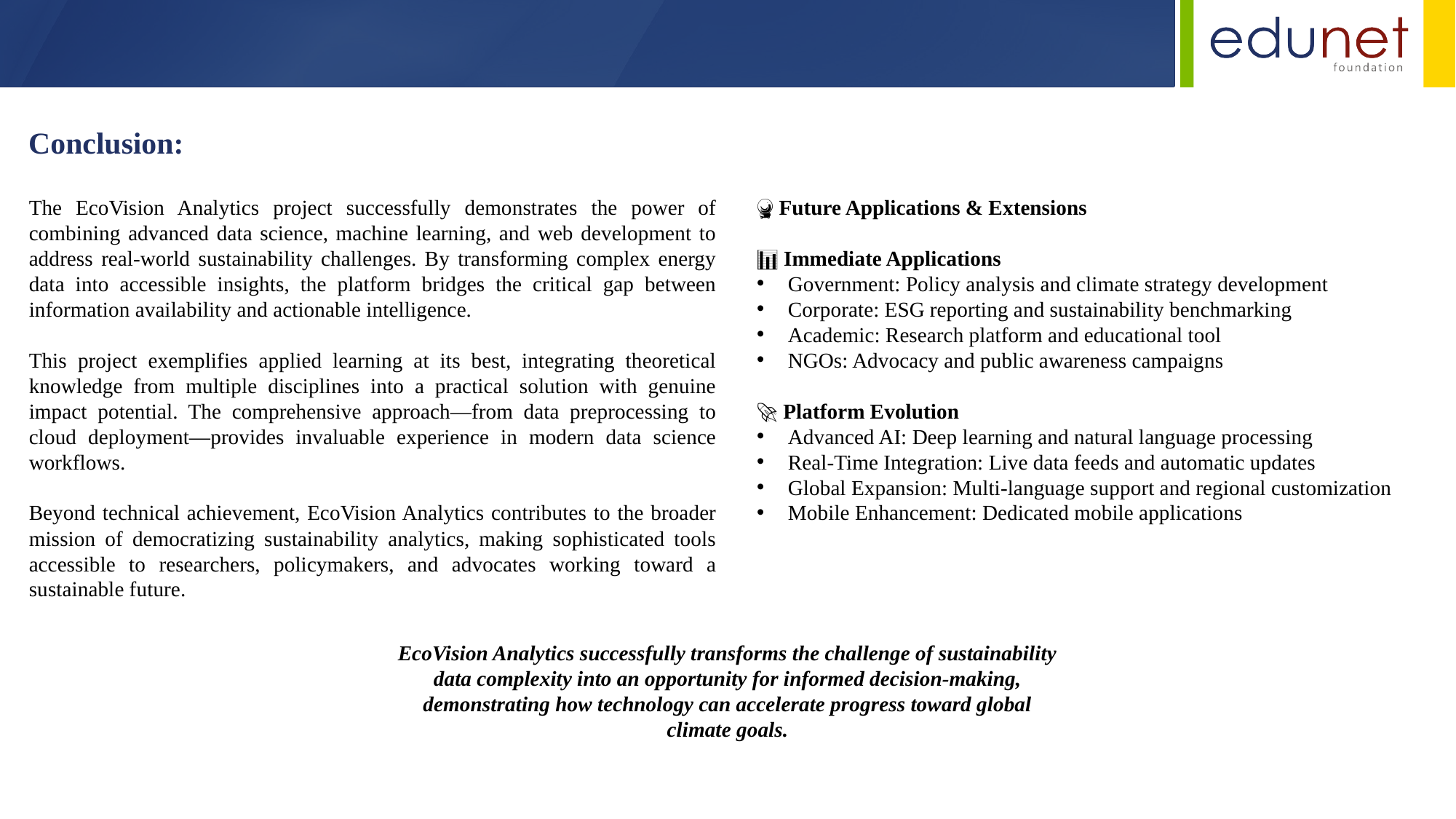

Conclusion:
The EcoVision Analytics project successfully demonstrates the power of combining advanced data science, machine learning, and web development to address real-world sustainability challenges. By transforming complex energy data into accessible insights, the platform bridges the critical gap between information availability and actionable intelligence.

This project exemplifies applied learning at its best, integrating theoretical knowledge from multiple disciplines into a practical solution with genuine impact potential. The comprehensive approach—from data preprocessing to cloud deployment—provides invaluable experience in modern data science workflows.

Beyond technical achievement, EcoVision Analytics contributes to the broader mission of democratizing sustainability analytics, making sophisticated tools accessible to researchers, policymakers, and advocates working toward a sustainable future.

🔮 Future Applications & Extensions

📊 Immediate Applications
 Government: Policy analysis and climate strategy development
 Corporate: ESG reporting and sustainability benchmarking
 Academic: Research platform and educational tool
 NGOs: Advocacy and public awareness campaigns

🚀 Platform Evolution
 Advanced AI: Deep learning and natural language processing
 Real-Time Integration: Live data feeds and automatic updates
 Global Expansion: Multi-language support and regional customization
 Mobile Enhancement: Dedicated mobile applications
EcoVision Analytics successfully transforms the challenge of sustainability data complexity into an opportunity for informed decision-making, demonstrating how technology can accelerate progress toward global climate goals.